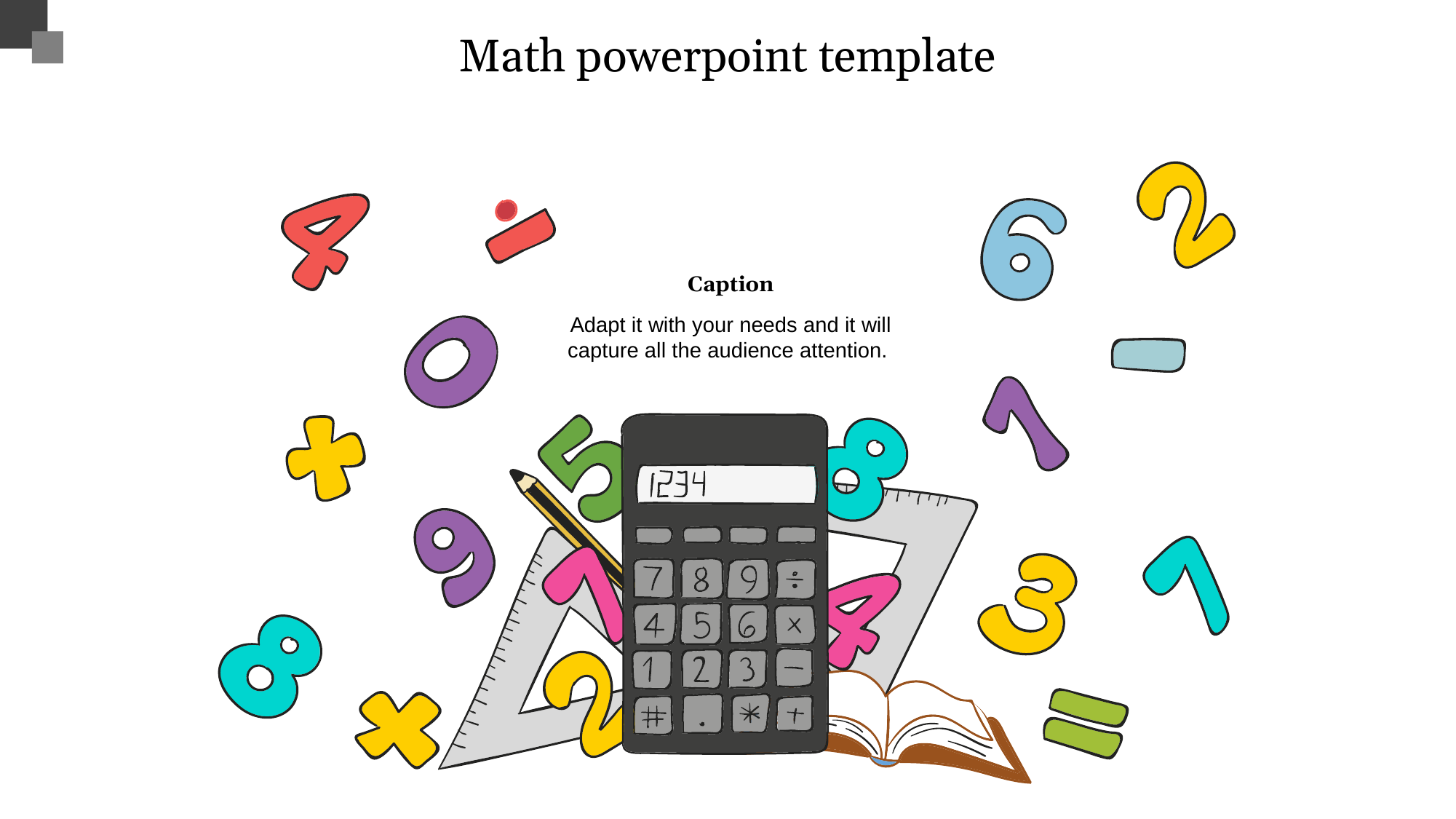

Math powerpoint template

Caption
Adapt it with your needs and it will capture all the audience attention.